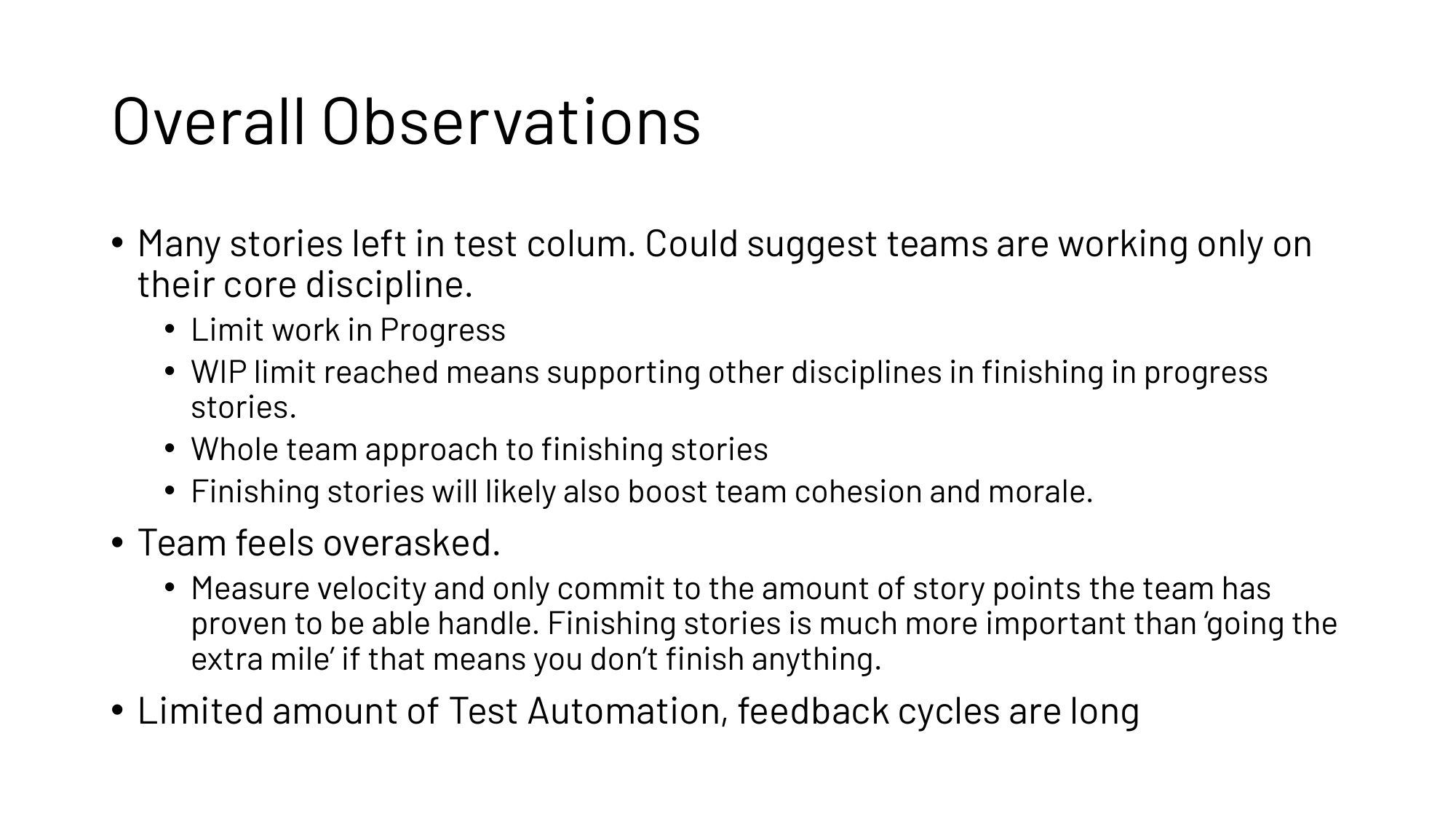

# Overall Observations
Many stories left in test colum. Could suggest teams are working only on their core discipline.
Limit work in Progress
WIP limit reached means supporting other disciplines in finishing in progress stories.
Whole team approach to finishing stories
Finishing stories will likely also boost team cohesion and morale.
Team feels overasked.
Measure velocity and only commit to the amount of story points the team has proven to be able handle. Finishing stories is much more important than ‘going the extra mile’ if that means you don’t finish anything.
Limited amount of Test Automation, feedback cycles are long